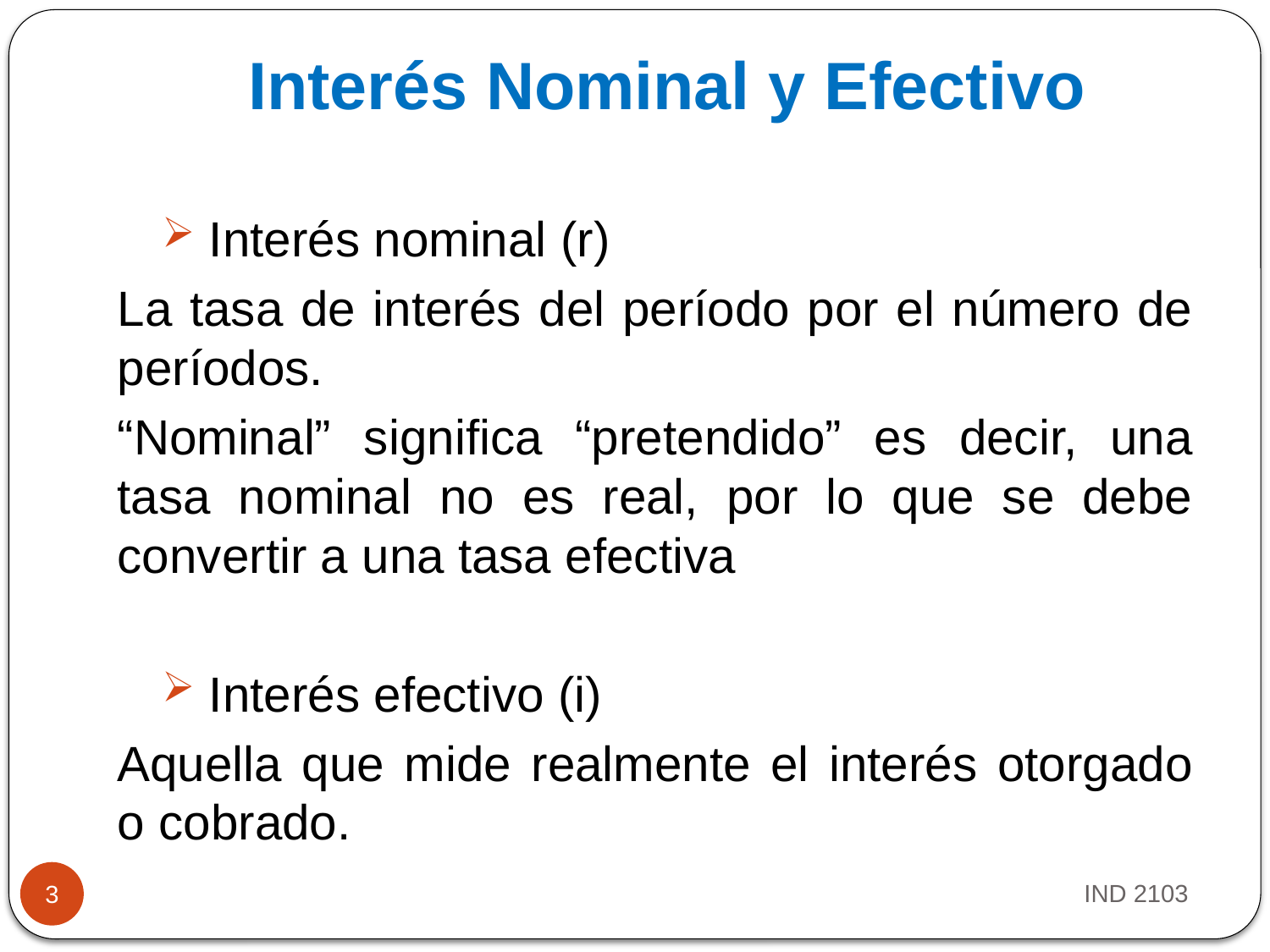

# Interés Nominal y Efectivo

 Interés nominal (r)
La tasa de interés del período por el número de períodos.
“Nominal” significa “pretendido” es decir, una tasa nominal no es real, por lo que se debe convertir a una tasa efectiva

 Interés efectivo (i)
Aquella que mide realmente el interés otorgado o cobrado.

IND 2103
3